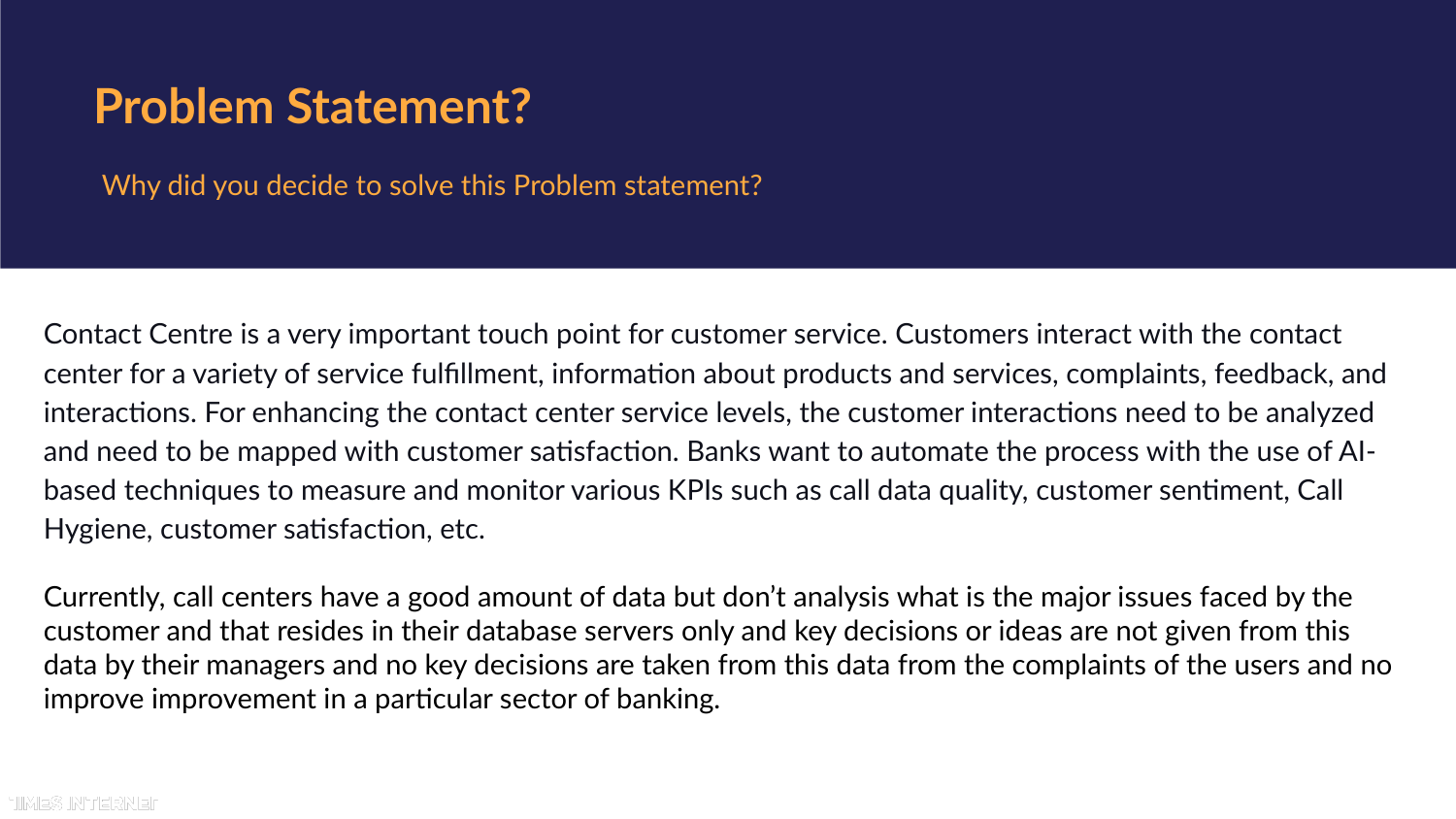

# Problem Statement?
Why did you decide to solve this Problem statement?

Contact Centre is a very important touch point for customer service. Customers interact with the contact center for a variety of service fulfillment, information about products and services, complaints, feedback, and interactions. For enhancing the contact center service levels, the customer interactions need to be analyzed and need to be mapped with customer satisfaction. Banks want to automate the process with the use of AI-based techniques to measure and monitor various KPIs such as call data quality, customer sentiment, Call Hygiene, customer satisfaction, etc.

Currently, call centers have a good amount of data but don’t analysis what is the major issues faced by the customer and that resides in their database servers only and key decisions or ideas are not given from this data by their managers and no key decisions are taken from this data from the complaints of the users and no improve improvement in a particular sector of banking.